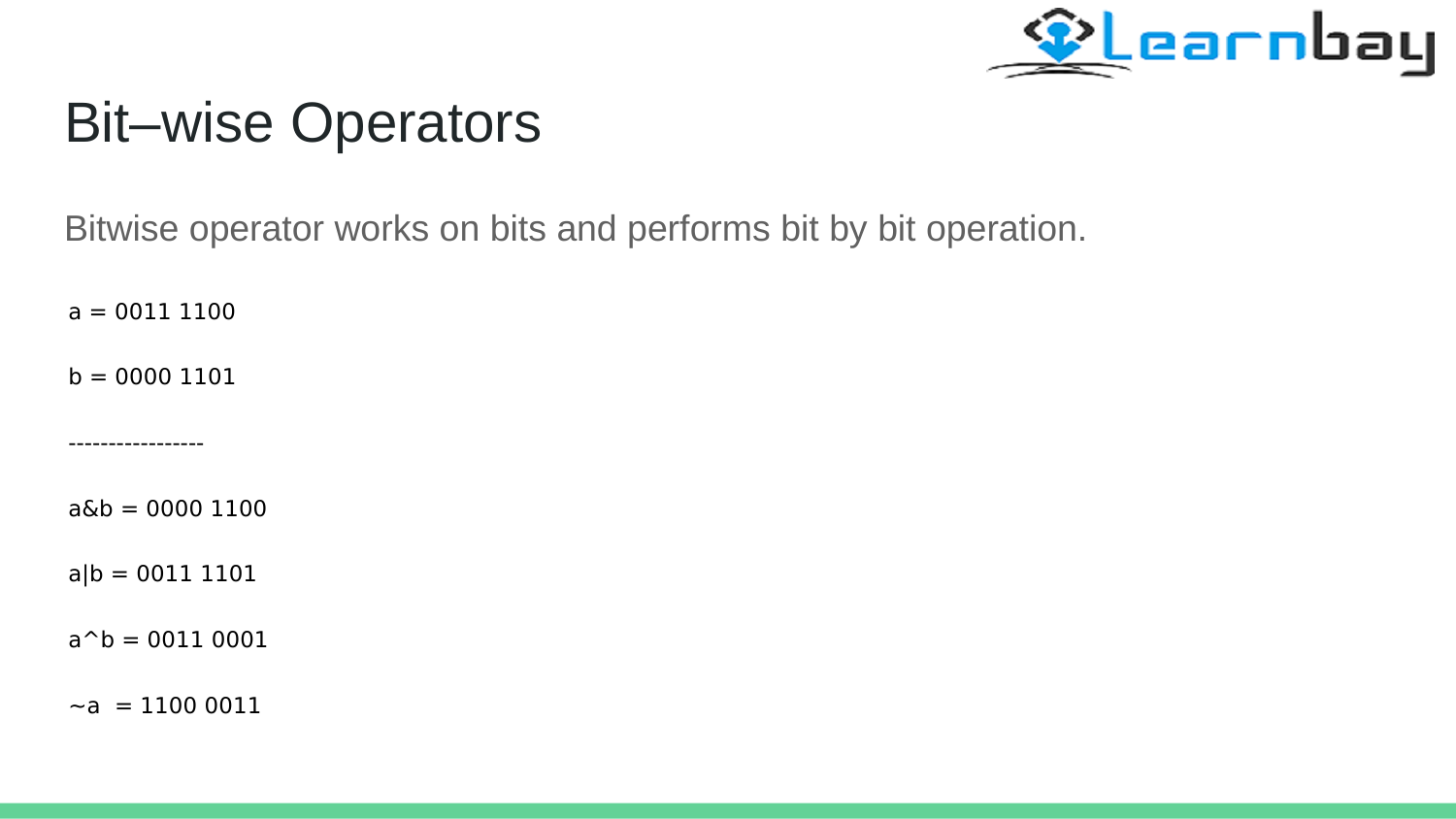

# Bit–wise Operators
Bitwise operator works on bits and performs bit by bit operation.
a = 0011 1100
b = 0000 1101
-----------------
a&b = 0000 1100
a|b = 0011 1101
a^b = 0011 0001
~a  = 1100 0011